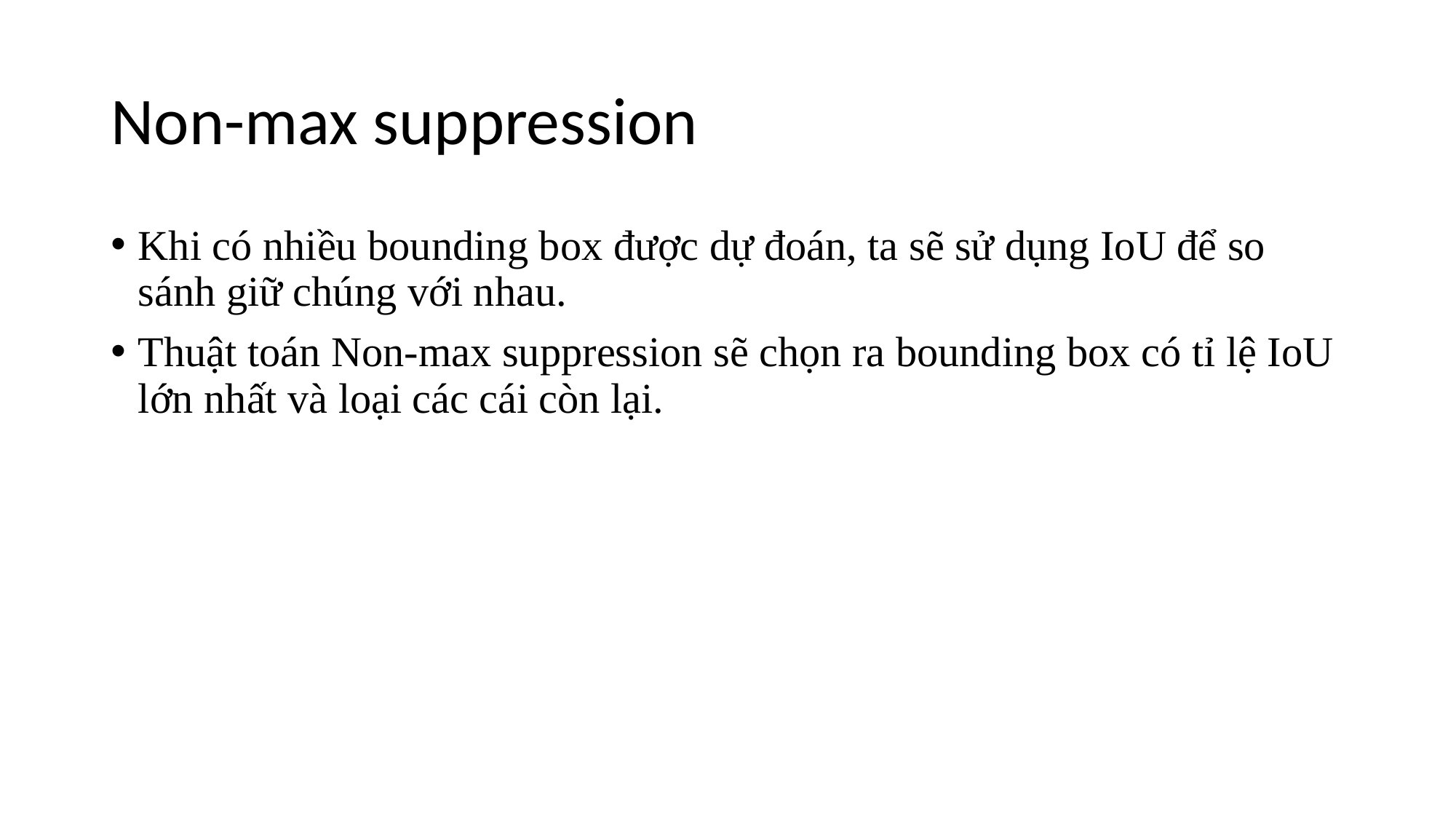

# Non-max suppression
Khi có nhiều bounding box được dự đoán, ta sẽ sử dụng IoU để so sánh giữ chúng với nhau.
Thuật toán Non-max suppression sẽ chọn ra bounding box có tỉ lệ IoU lớn nhất và loại các cái còn lại.